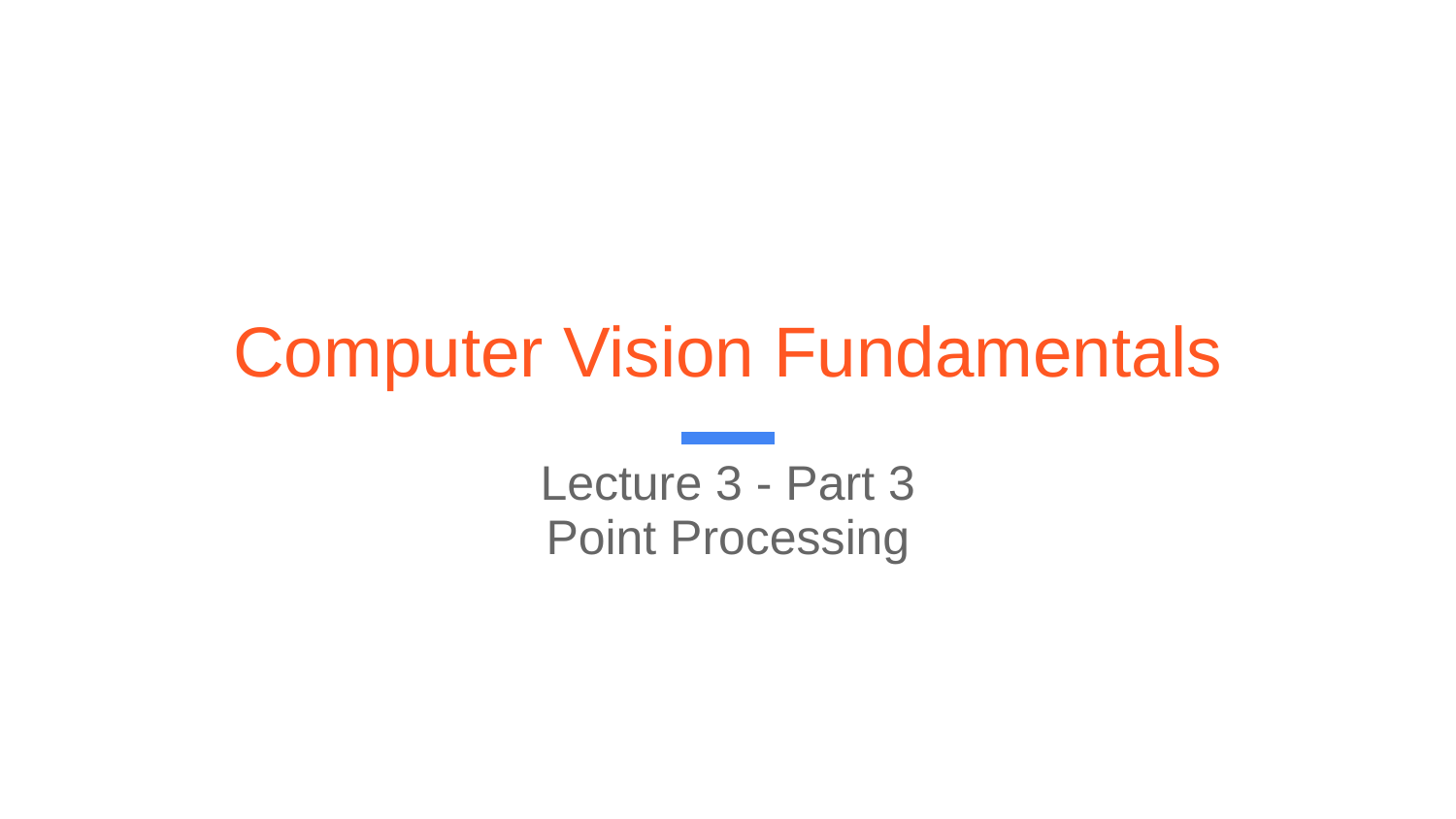

# Computer Vision Fundamentals
Lecture 3 - Part 3
Point Processing